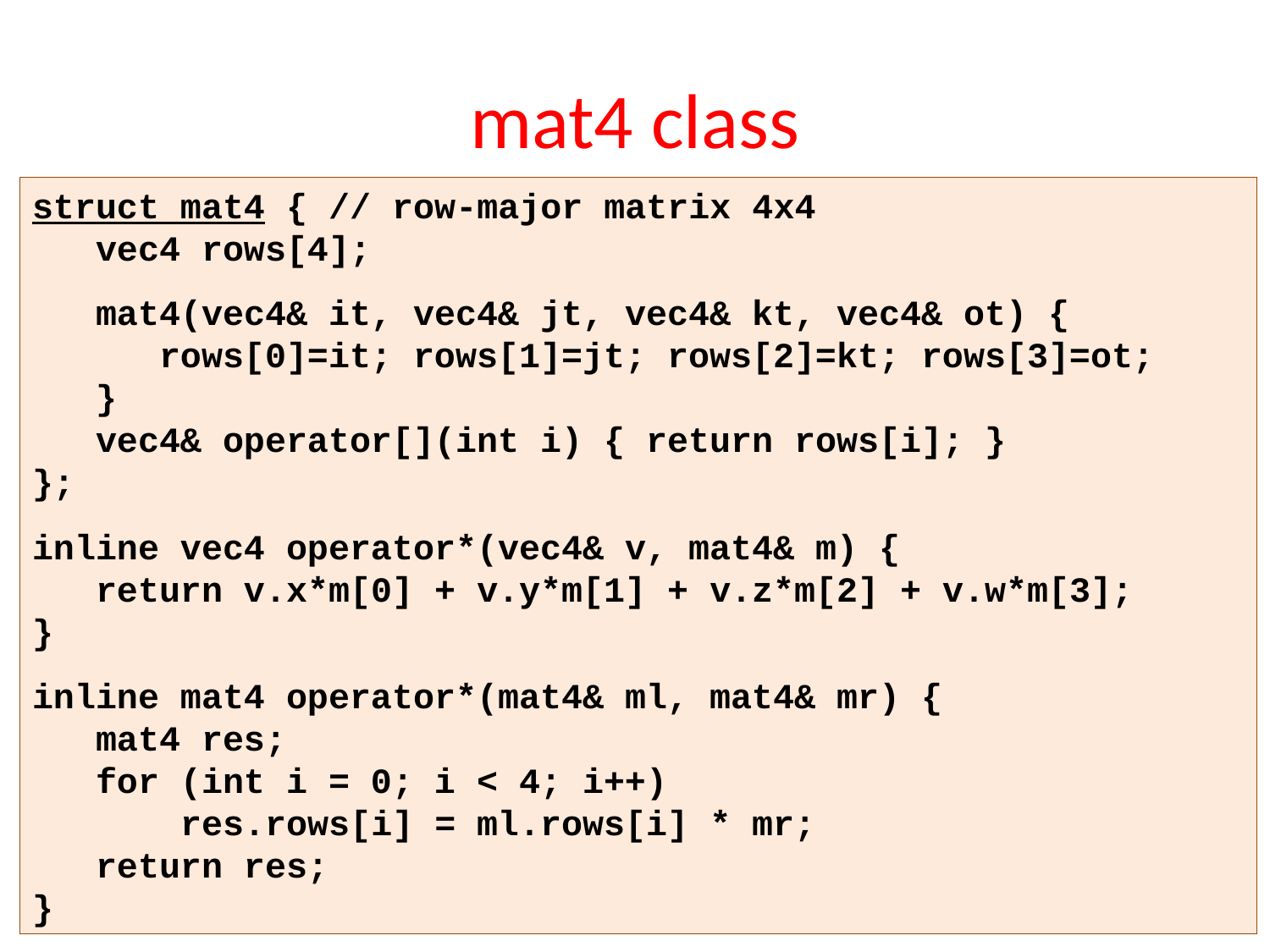

# mat4 class
struct mat4 { // row-major matrix 4x4
   vec4 rows[4];

   mat4(vec4& it, vec4& jt, vec4& kt, vec4& ot) {
	rows[0]=it; rows[1]=jt; rows[2]=kt; rows[3]=ot;
   }
   vec4& operator[](int i) { return rows[i]; }
};

inline vec4 operator*(vec4& v, mat4& m) {
   return v.x*m[0] + v.y*m[1] + v.z*m[2] + v.w*m[3];
}

inline mat4 operator*(mat4& ml, mat4& mr) {
   mat4 res;
   for (int i = 0; i < 4; i++)
	 res.rows[i] = ml.rows[i] * mr;
   return res;
}